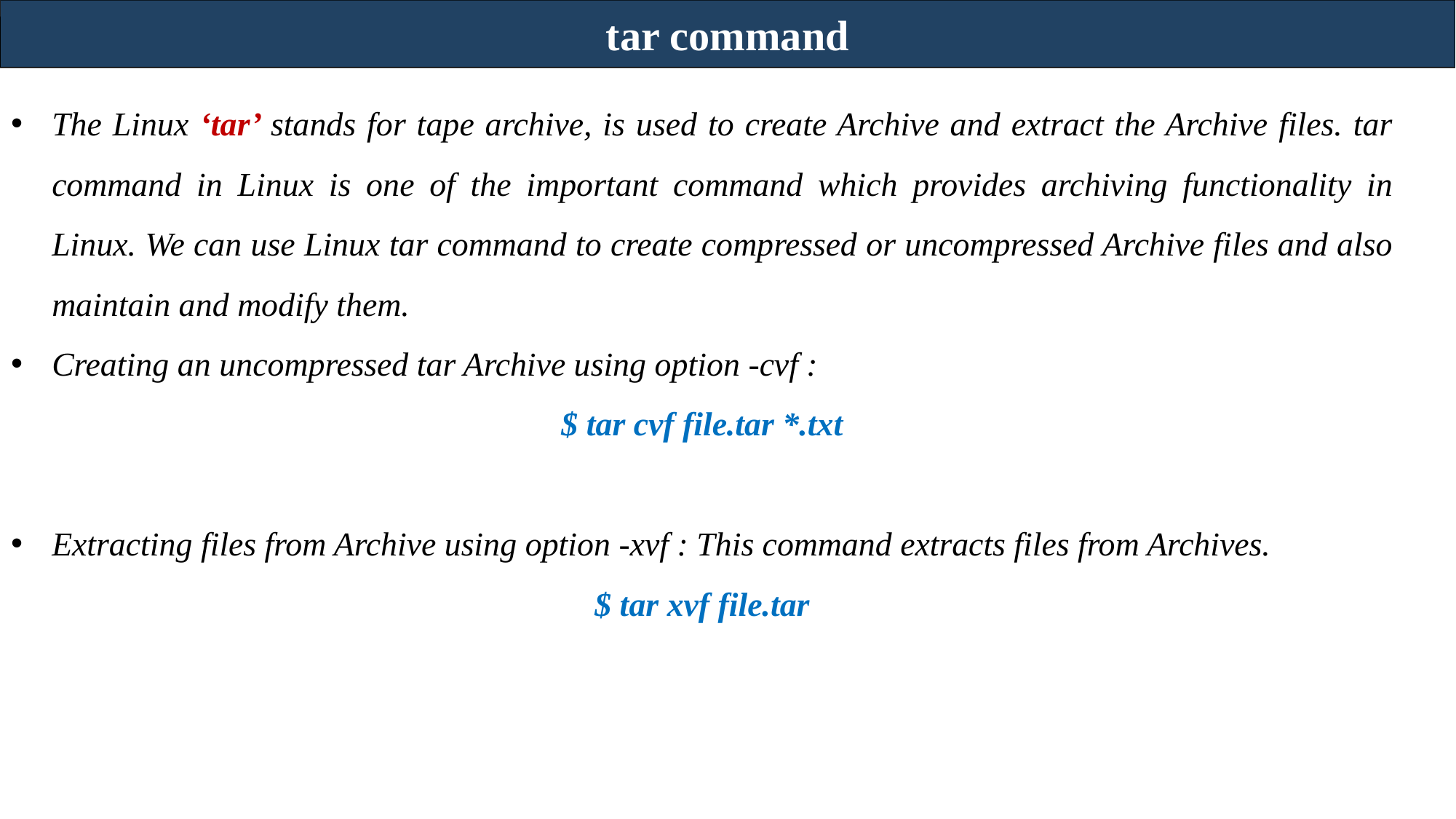

tar command

The Linux ‘tar’ stands for tape archive, is used to create Archive and extract the Archive files. tar command in Linux is one of the important command which provides archiving functionality in Linux. We can use Linux tar command to create compressed or uncompressed Archive files and also maintain and modify them.
Creating an uncompressed tar Archive using option -cvf :
$ tar cvf file.tar *.txt

Extracting files from Archive using option -xvf : This command extracts files from Archives.
$ tar xvf file.tar